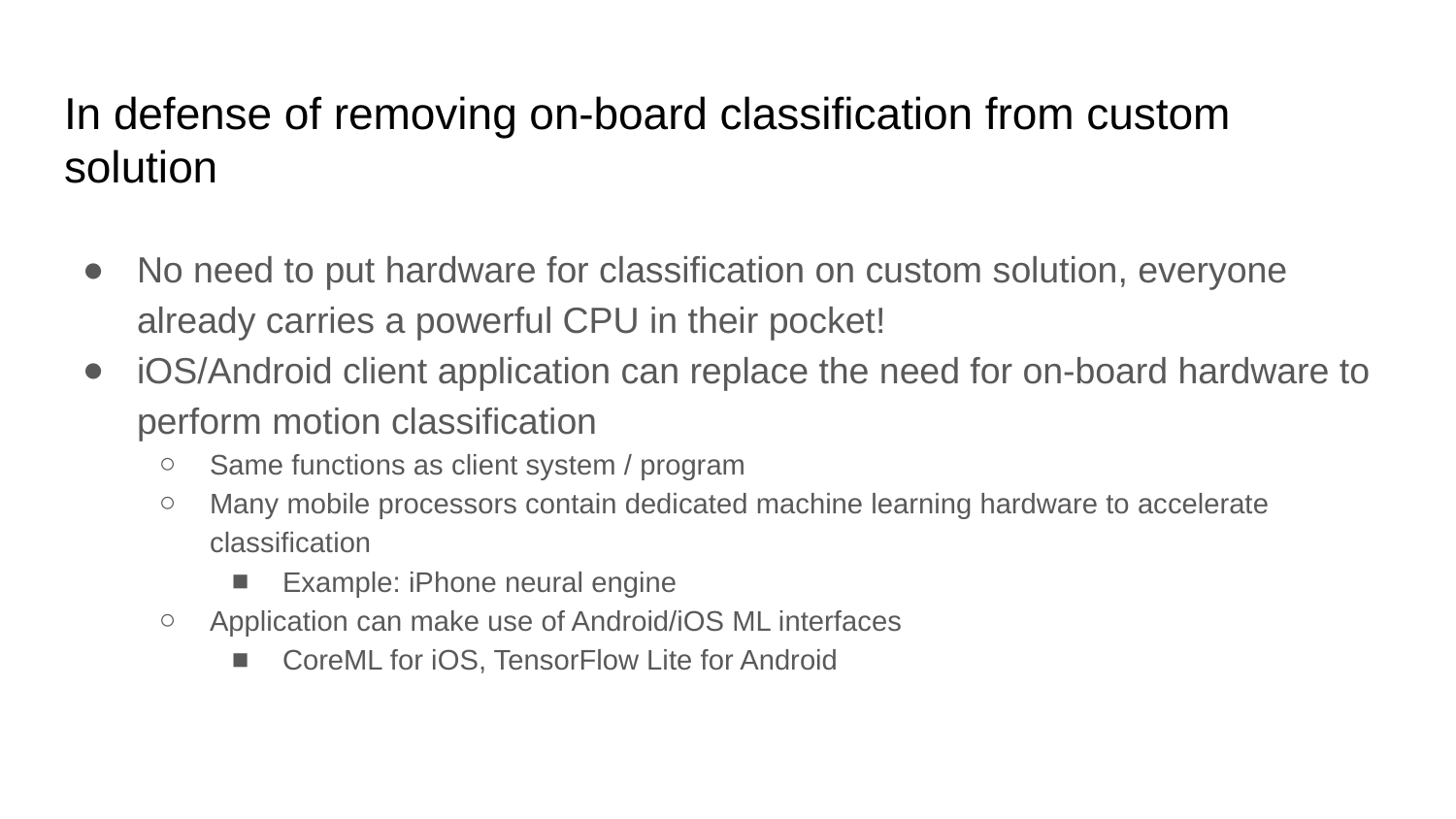

# In defense of removing on-board classification from custom solution
No need to put hardware for classification on custom solution, everyone already carries a powerful CPU in their pocket!
iOS/Android client application can replace the need for on-board hardware to perform motion classification
Same functions as client system / program
Many mobile processors contain dedicated machine learning hardware to accelerate classification
Example: iPhone neural engine
Application can make use of Android/iOS ML interfaces
CoreML for iOS, TensorFlow Lite for Android